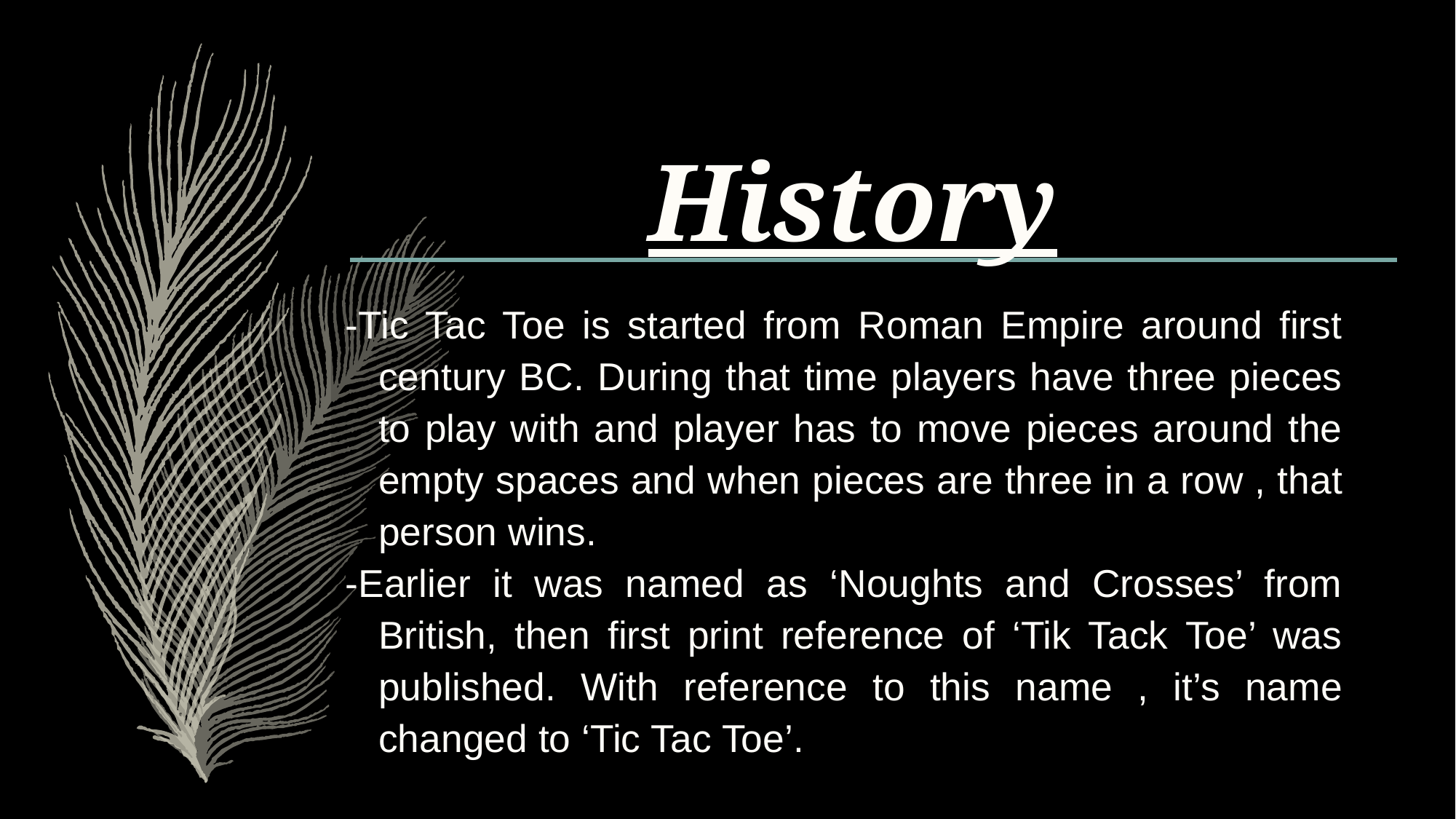

# History
-Tic Tac Toe is started from Roman Empire around first century BC. During that time players have three pieces to play with and player has to move pieces around the empty spaces and when pieces are three in a row , that person wins.
-Earlier it was named as ‘Noughts and Crosses’ from British, then first print reference of ‘Tik Tack Toe’ was published. With reference to this name , it’s name changed to ‘Tic Tac Toe’.